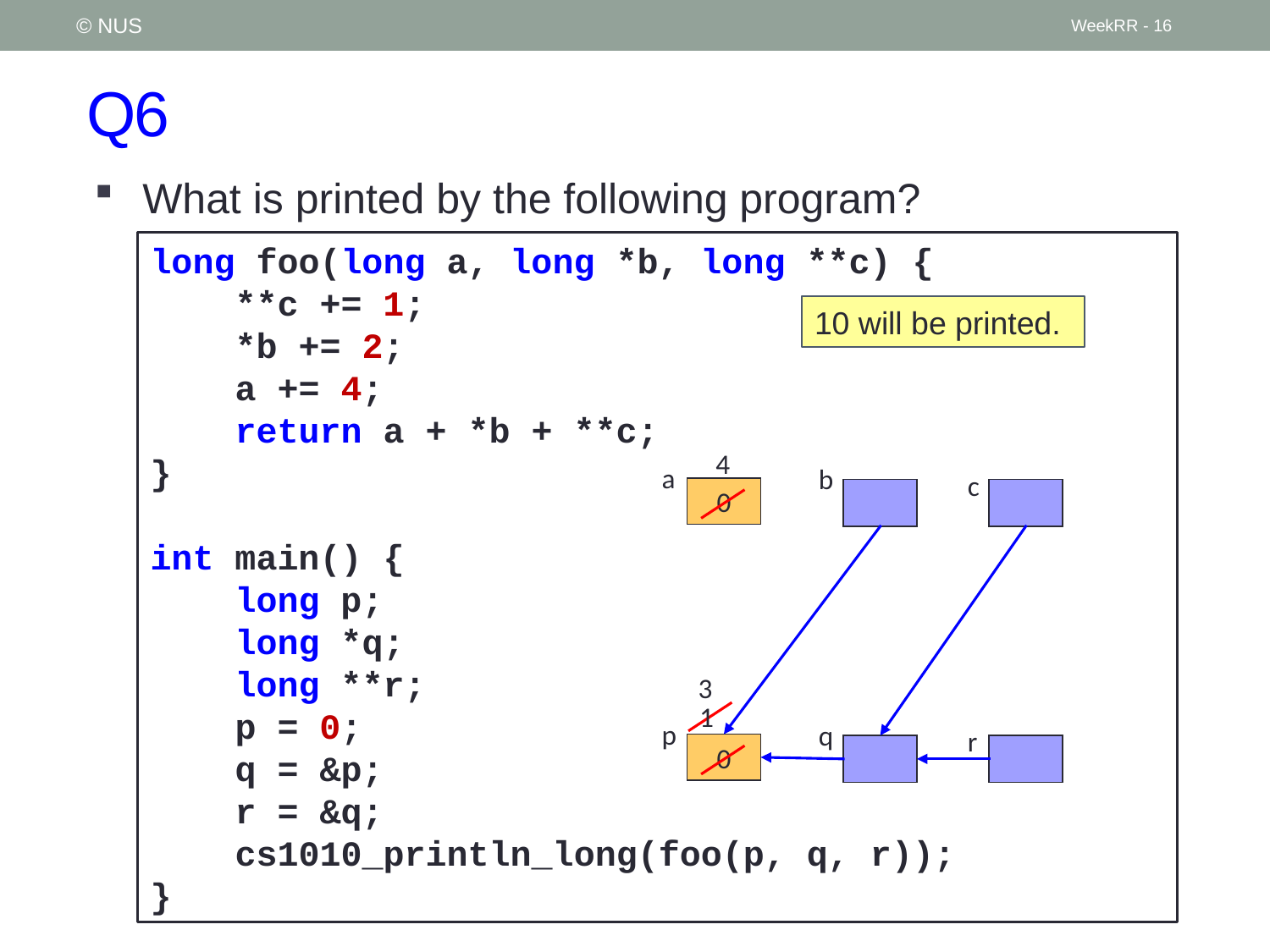

© NUS
WeekRR - 16
# Q6
What is printed by the following program?

long foo(long a, long *b, long **c) {
    **c += 1;
    *b += 2;
    a += 4;
    return a + *b + **c;
}

int main() {
    long p;
    long *q;
    long **r;
    p = 0;
    q = &p;
    r = &q;
    cs1010_println_long(foo(p, q, r));
}
10 will be printed.
4
a
0
b

c

3
1
p
0
q

r